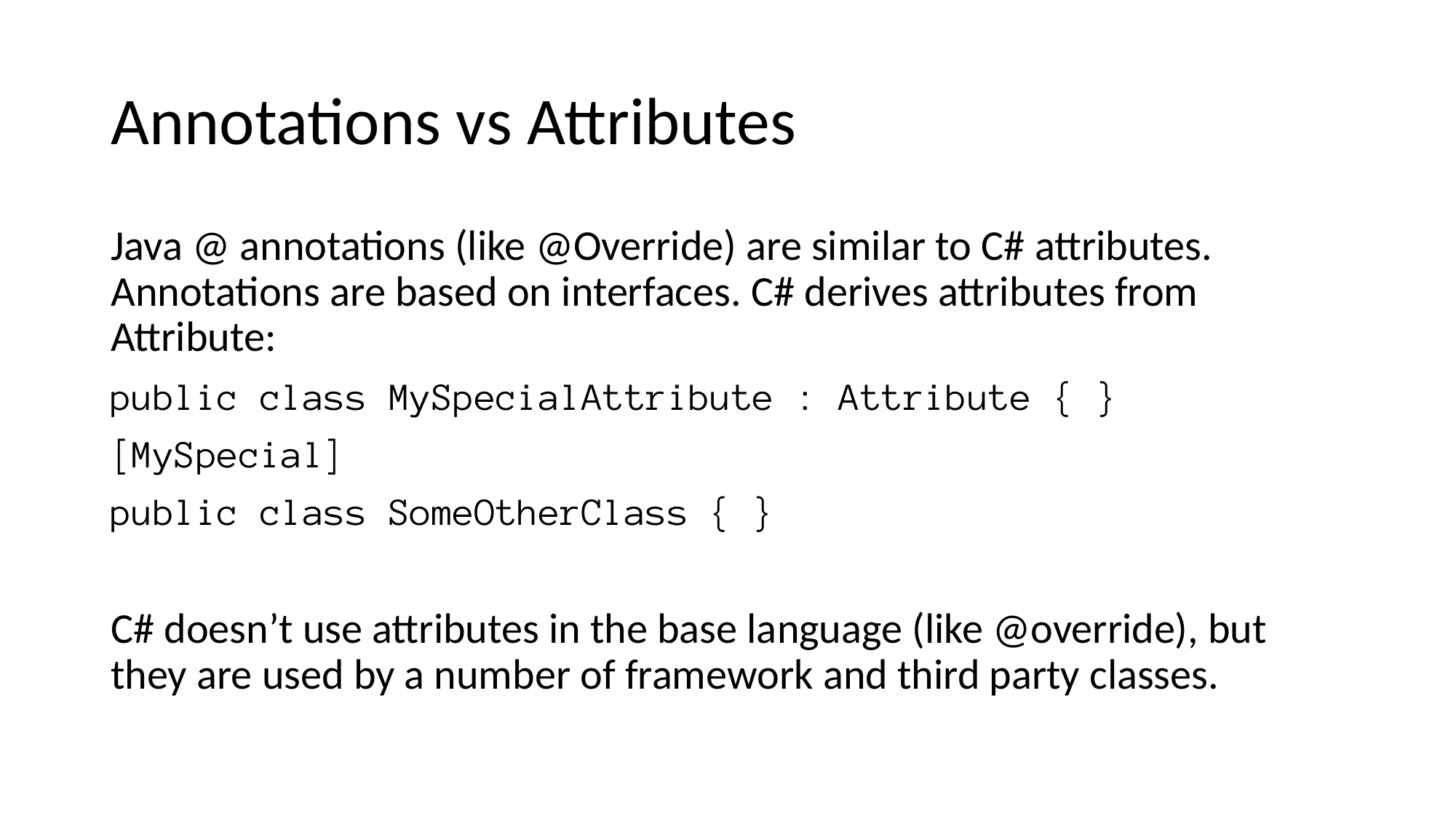

# Annotations vs Attributes
Java @ annotations (like @Override) are similar to C# attributes. Annotations are based on interfaces. C# derives attributes from Attribute:
public class MySpecialAttribute : Attribute { }
[MySpecial]
public class SomeOtherClass { }

C# doesn’t use attributes in the base language (like @override), but they are used by a number of framework and third party classes.